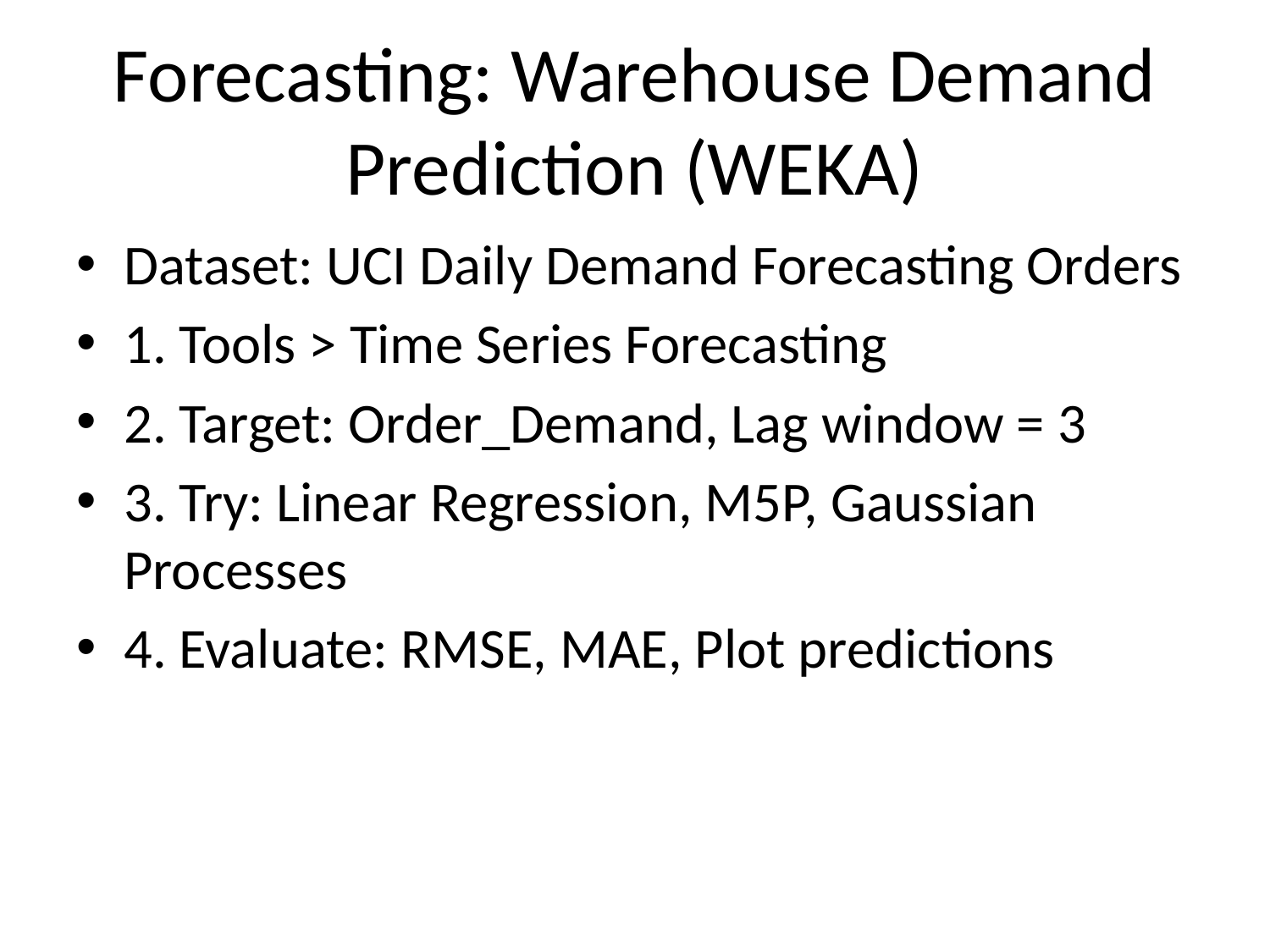

# Forecasting: Warehouse Demand Prediction (WEKA)
Dataset: UCI Daily Demand Forecasting Orders
1. Tools > Time Series Forecasting
2. Target: Order_Demand, Lag window = 3
3. Try: Linear Regression, M5P, Gaussian Processes
4. Evaluate: RMSE, MAE, Plot predictions